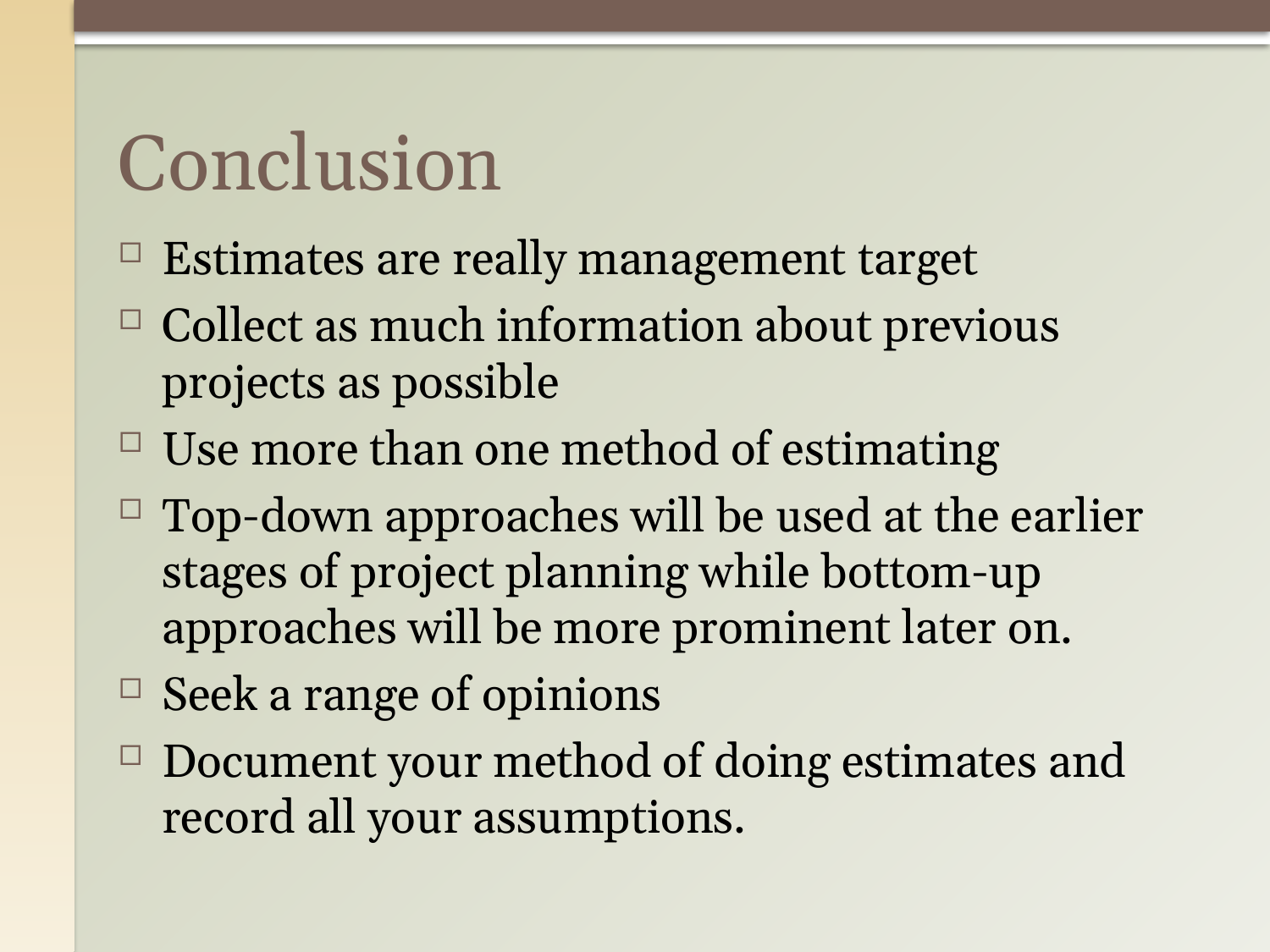

# Conclusion
Estimates are really management target
Collect as much information about previous projects as possible
Use more than one method of estimating
Top-down approaches will be used at the earlier stages of project planning while bottom-up approaches will be more prominent later on.
Seek a range of opinions
Document your method of doing estimates and record all your assumptions.